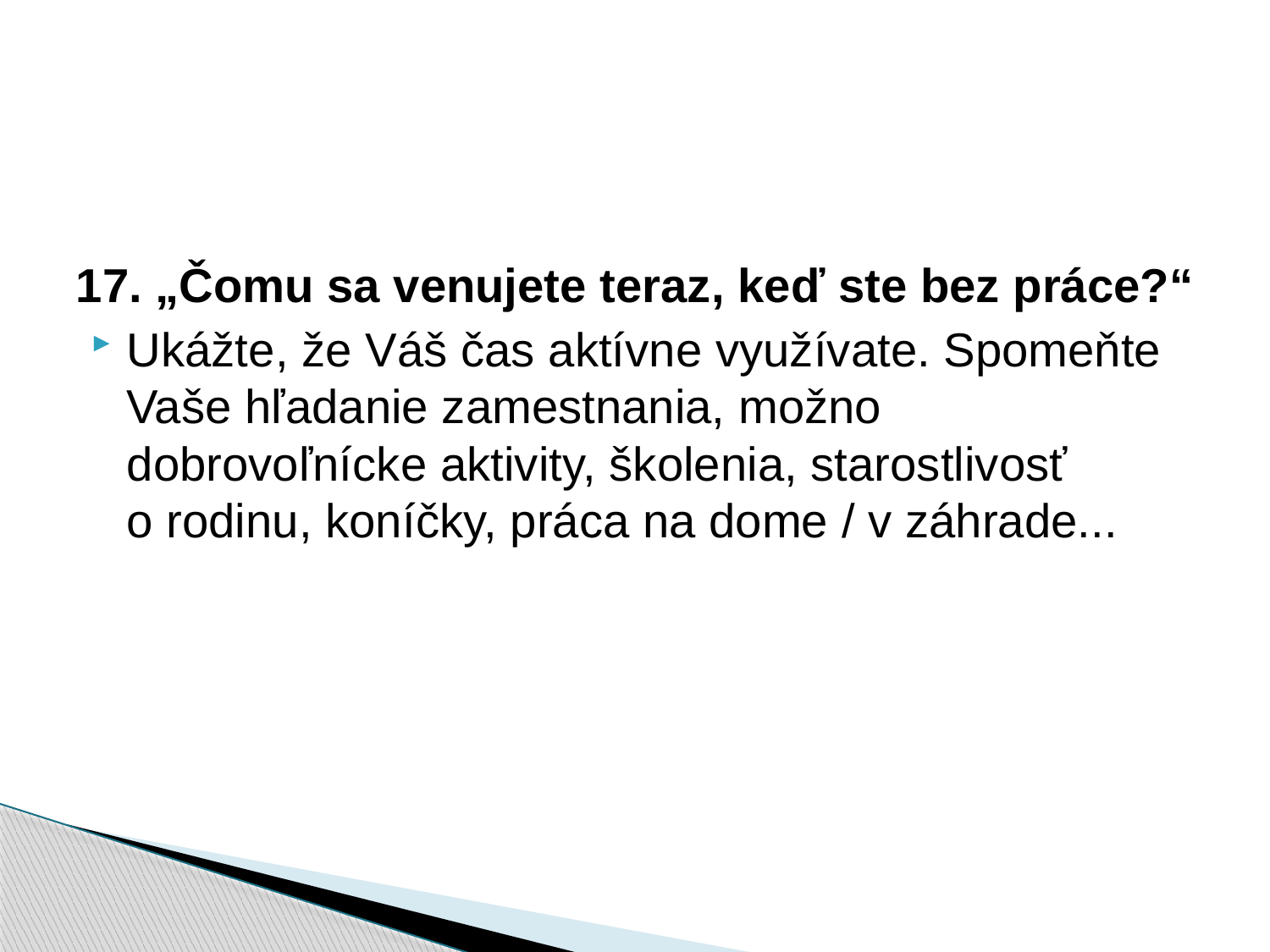

17. „Čomu sa venujete teraz, keď ste bez práce?“
Ukážte, že Váš čas aktívne využívate. Spomeňte Vaše hľadanie zamestnania, možno dobrovoľnícke aktivity, školenia, starostlivosť o rodinu, koníčky, práca na dome / v záhrade...